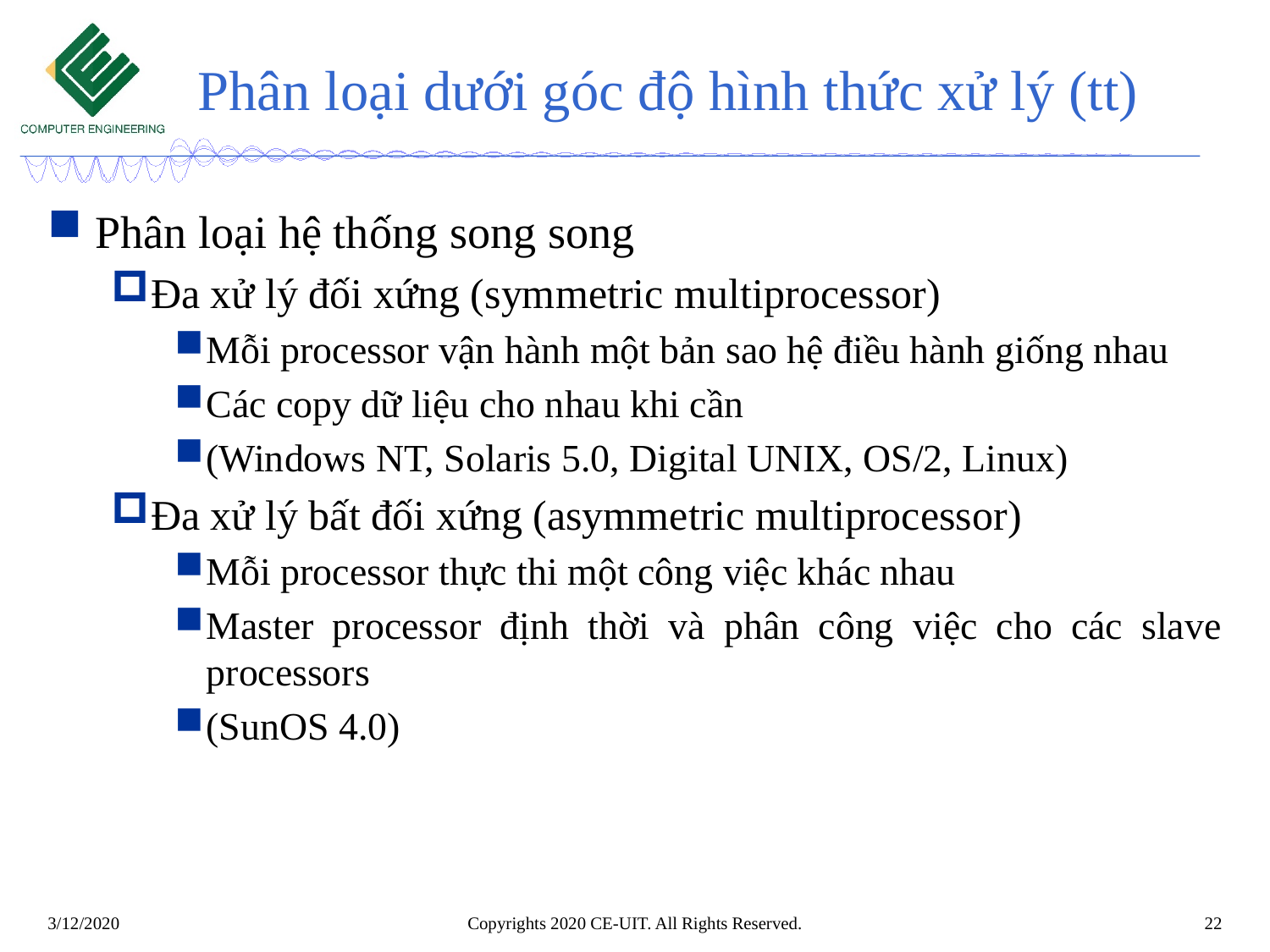

# Phân loại dưới góc độ hình thức xử lý (tt)
Phân loại hệ thống song song
Đa xử lý đối xứng (symmetric multiprocessor)
Mỗi processor vận hành một bản sao hệ điều hành giống nhau
Các copy dữ liệu cho nhau khi cần
(Windows NT, Solaris 5.0, Digital UNIX, OS/2, Linux)
Đa xử lý bất đối xứng (asymmetric multiprocessor)
Mỗi processor thực thi một công việc khác nhau
Master processor định thời và phân công việc cho các slave processors
(SunOS 4.0)
Copyrights 2020 CE-UIT. All Rights Reserved.
22
3/12/2020